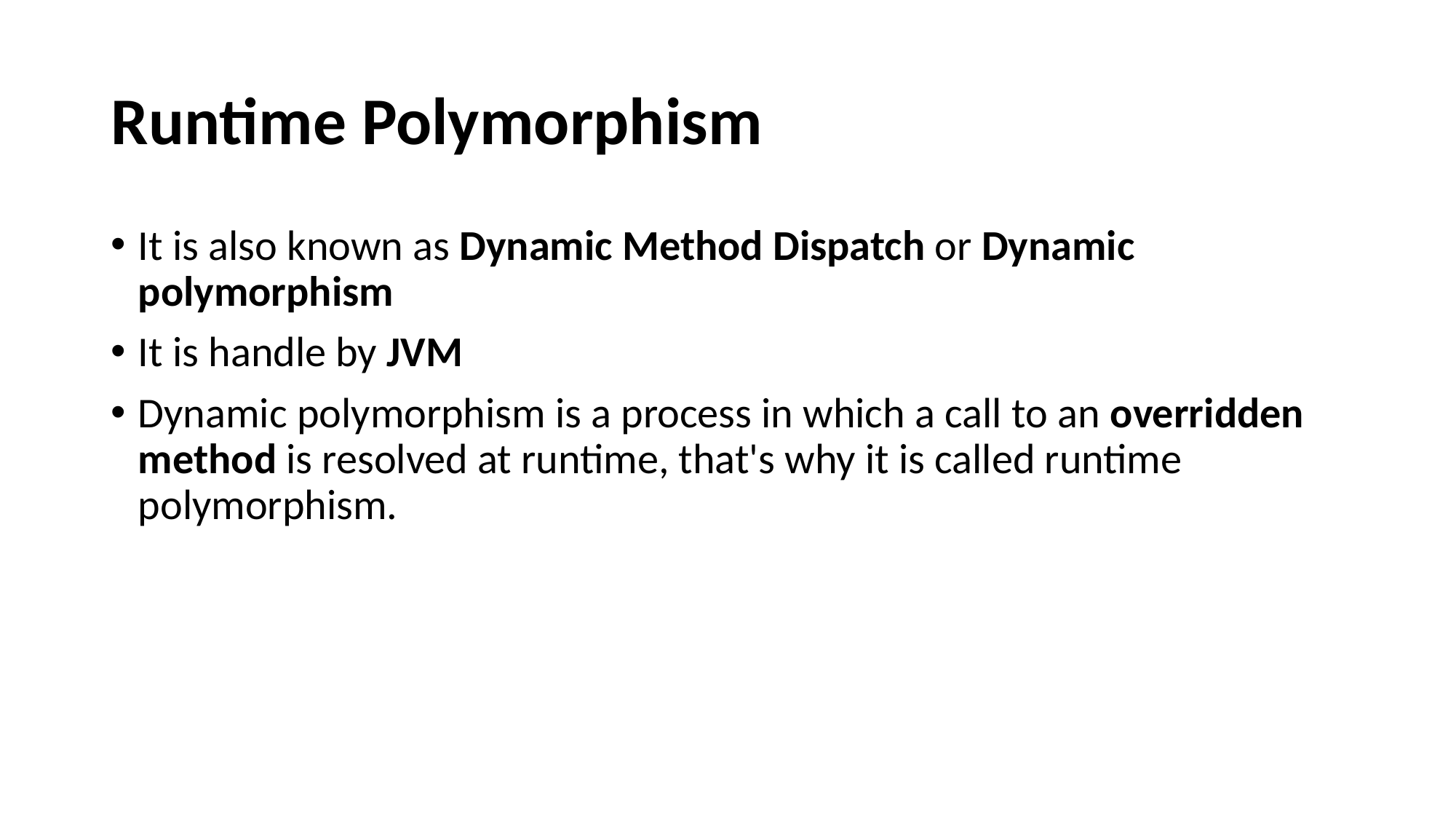

# Runtime Polymorphism
It is also known as Dynamic Method Dispatch or Dynamic polymorphism
It is handle by JVM
Dynamic polymorphism is a process in which a call to an overridden method is resolved at runtime, that's why it is called runtime polymorphism.